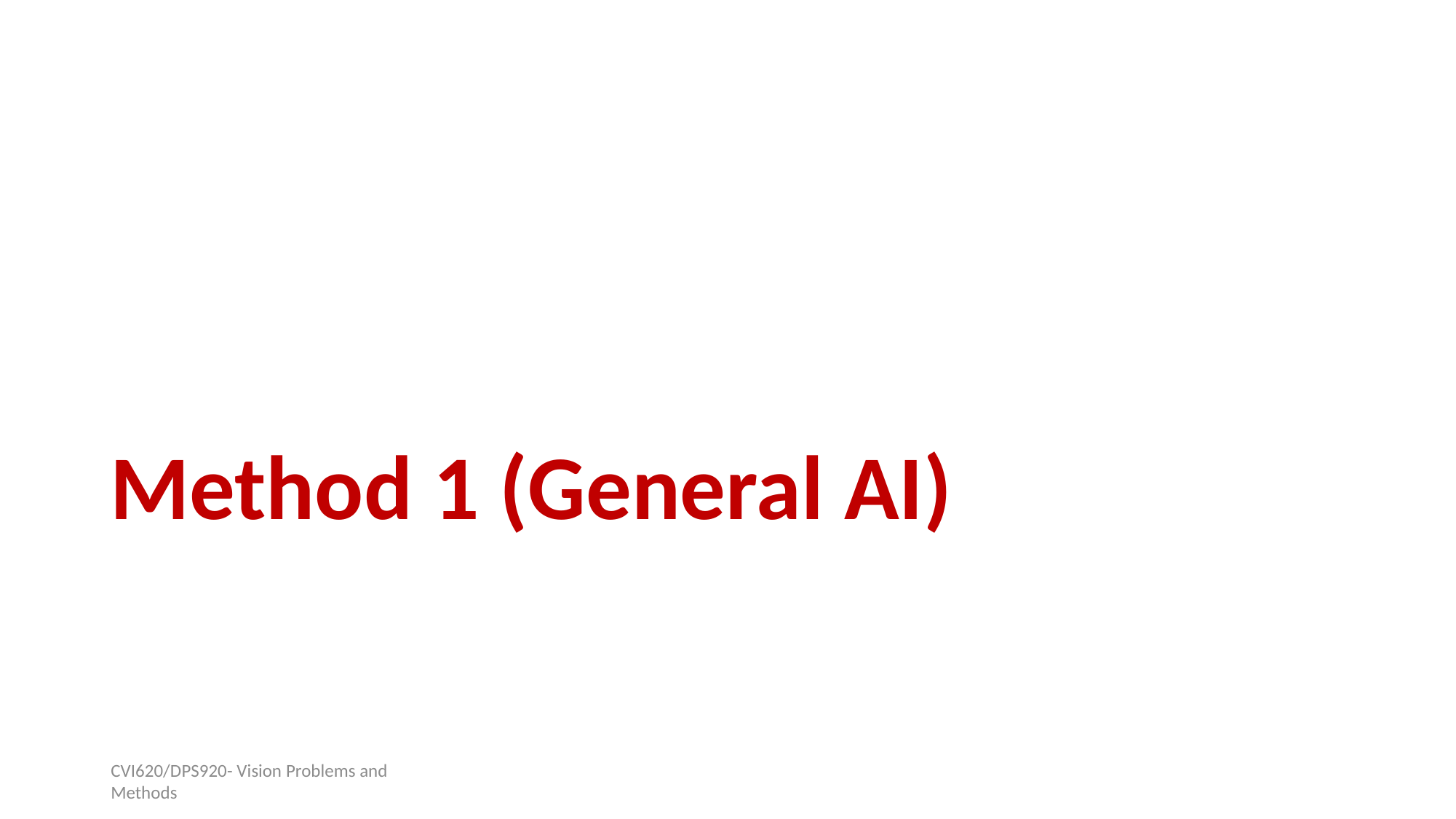

# Method 1 (General AI)

CVI620/DPS920- Vision Problems and Methods
10